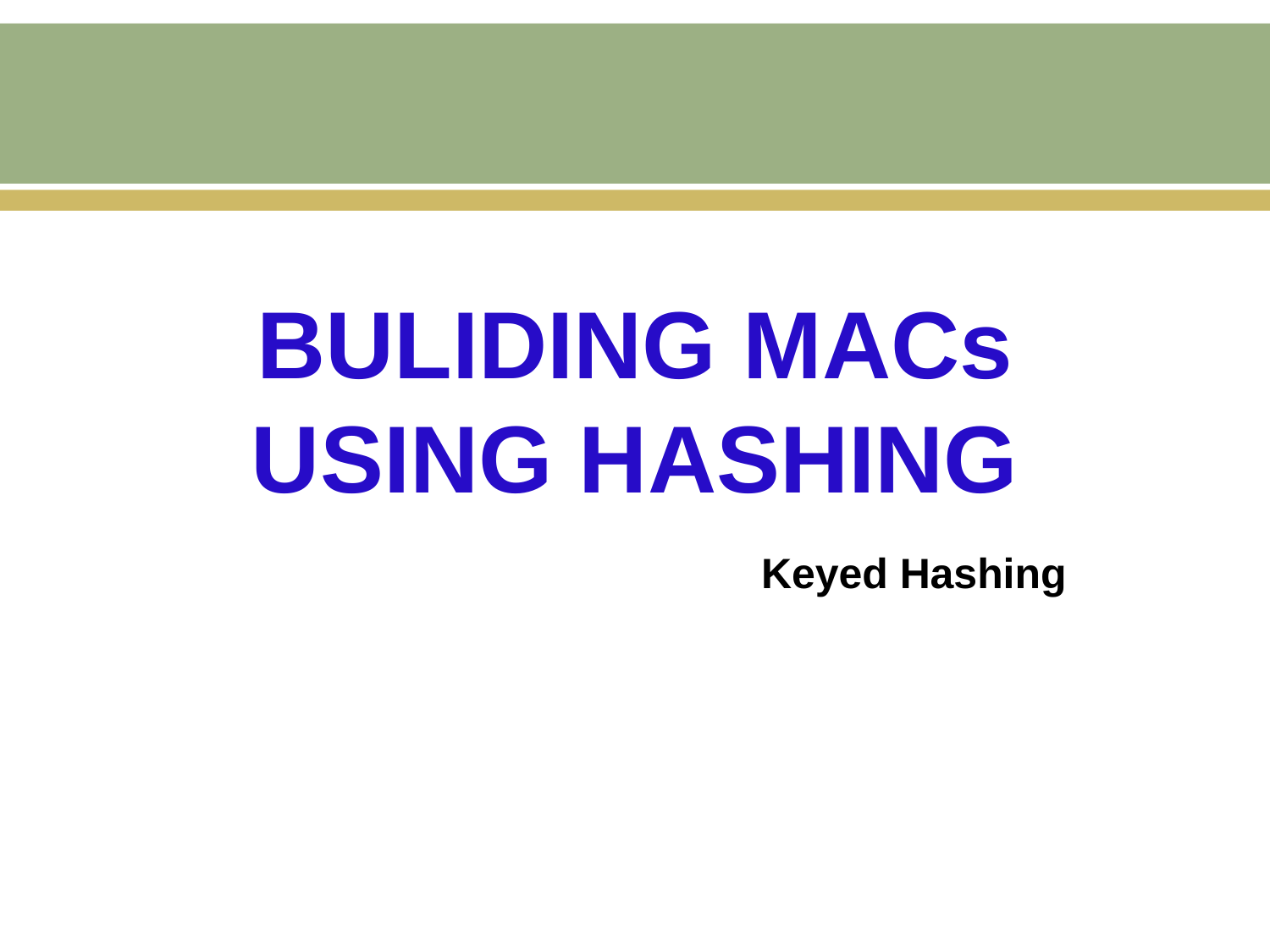

# BULIDING MACs USING HASHING
Keyed Hashing